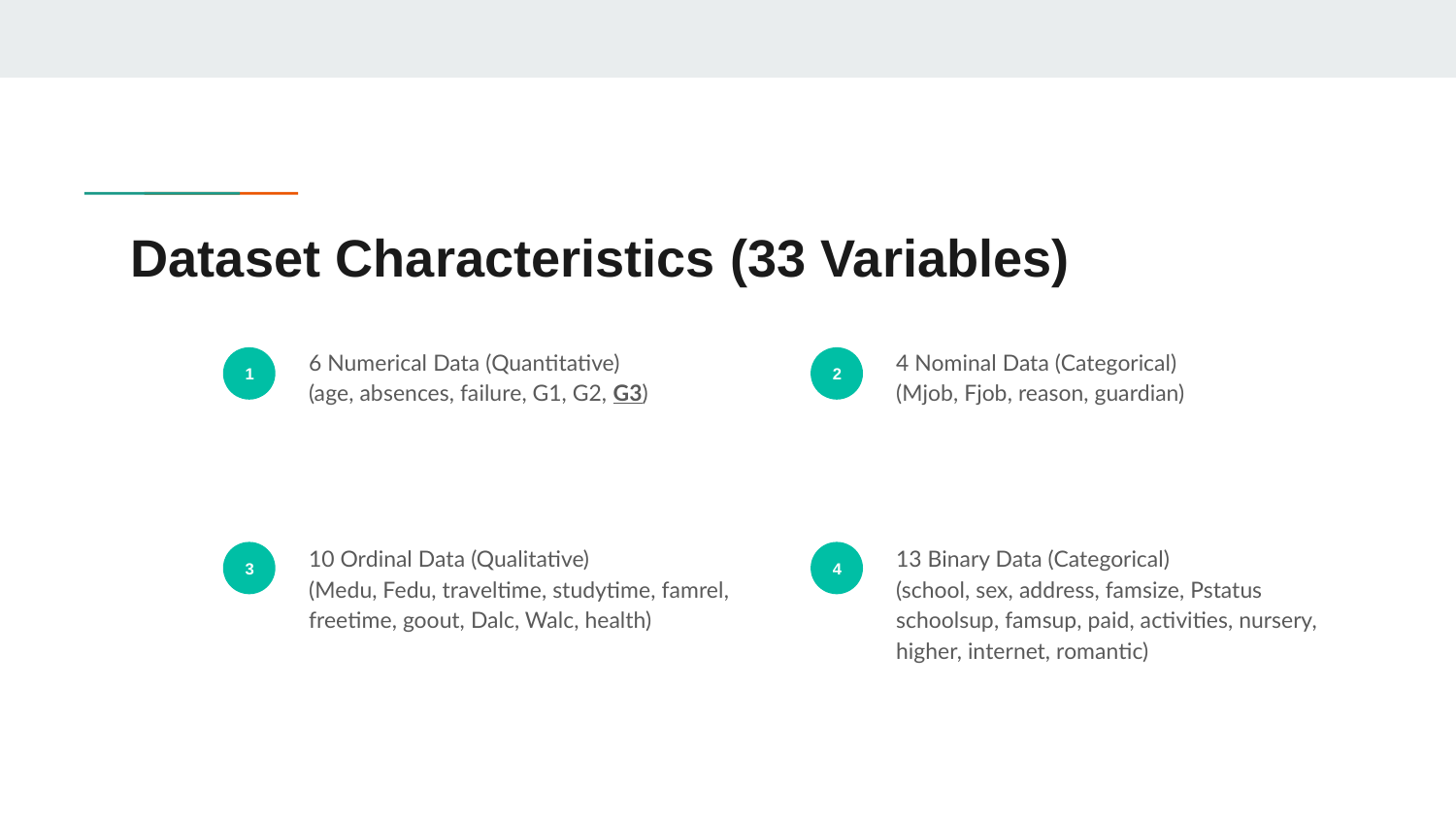

# Dataset Characteristics (33 Variables)
6 Numerical Data (Quantitative)
(age, absences, failure, G1, G2, G3)
4 Nominal Data (Categorical)
(Mjob, Fjob, reason, guardian)
1
2
10 Ordinal Data (Qualitative)
(Medu, Fedu, traveltime, studytime, famrel, freetime, goout, Dalc, Walc, health)

13 Binary Data (Categorical)
(school, sex, address, famsize, Pstatus schoolsup, famsup, paid, activities, nursery, higher, internet, romantic)

3
4